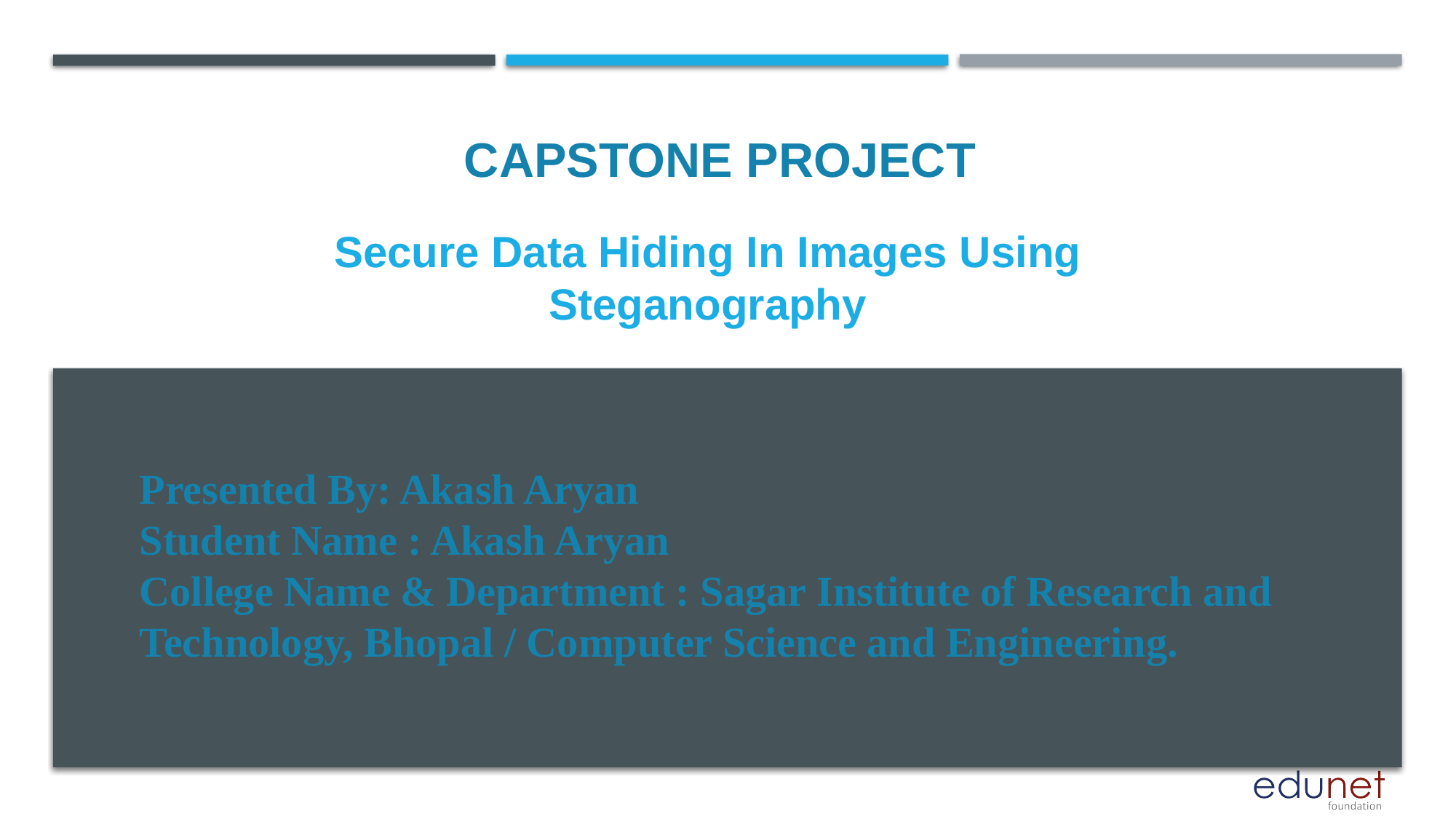

CAPSTONE PROJECT
# Secure Data Hiding In Images Using Steganography
Presented By: Akash Aryan
Student Name : Akash Aryan
College Name & Department : Sagar Institute of Research and Technology, Bhopal / Computer Science and Engineering.